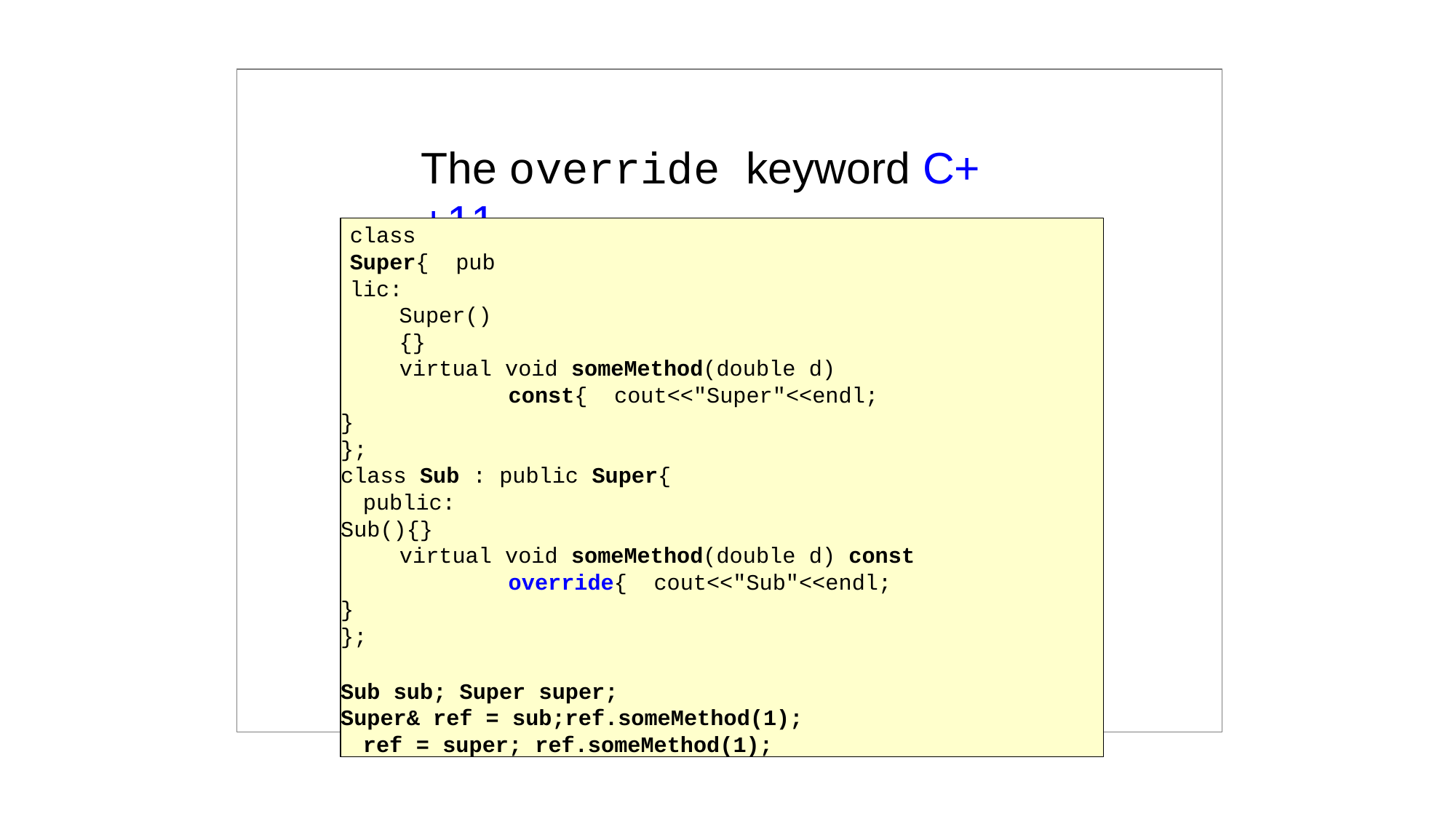

# The override keyword C++11
class Super{  public:
Super(){}
virtual void someMethod(double d) const{  cout<<"Super"<<endl;
}
};
class Sub : public Super{  public:
Sub(){}
virtual void someMethod(double d) const override{  cout<<"Sub"<<endl;
}
};

Sub sub; Super super;
Super& ref = sub;ref.someMethod(1);  ref = super; ref.someMethod(1);